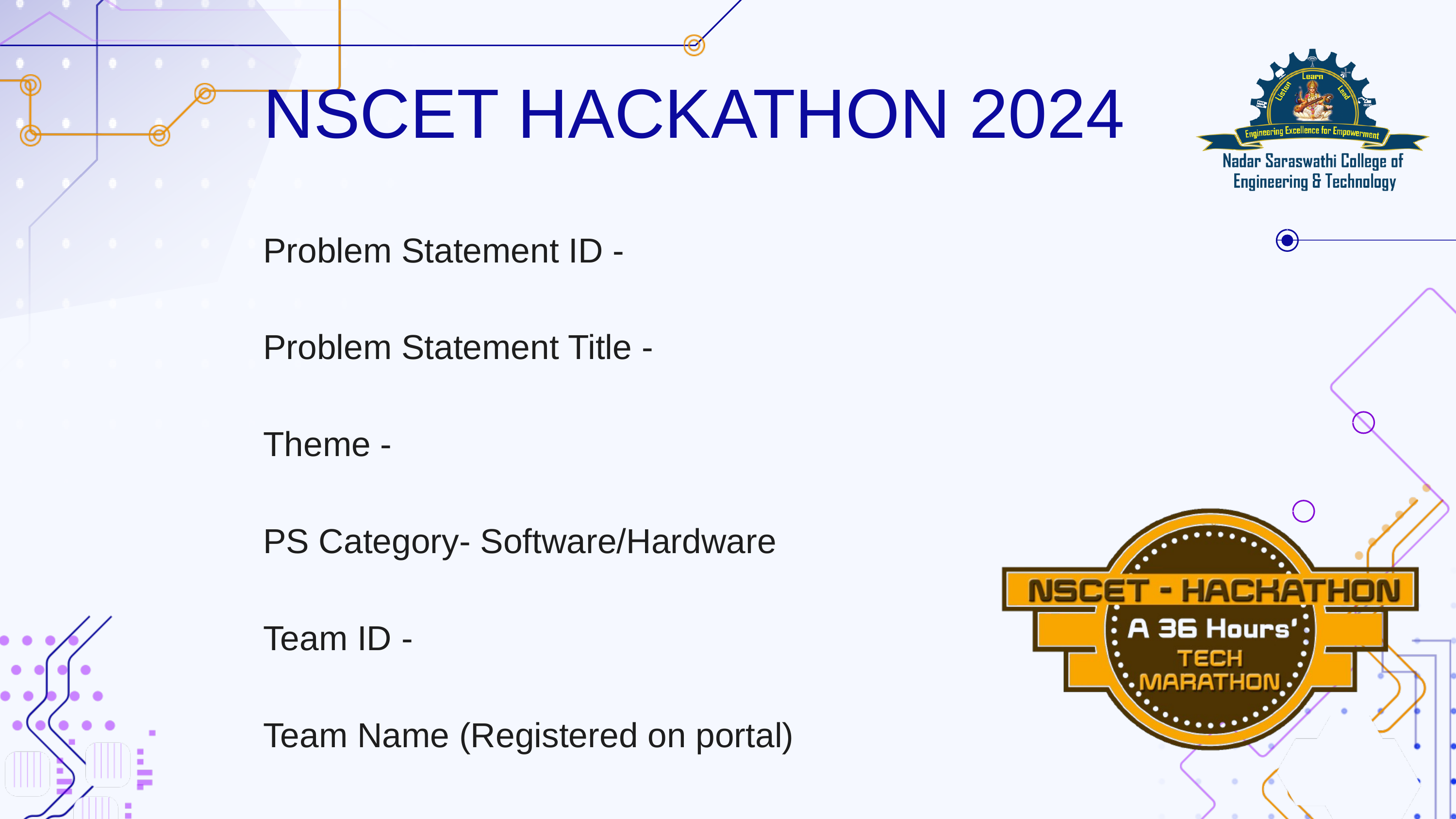

NSCET HACKATHON 2024

Problem Statement ID -

Problem Statement Title -

Theme -

PS Category- Software/Hardware

Team ID -

Team Name (Registered on portal)